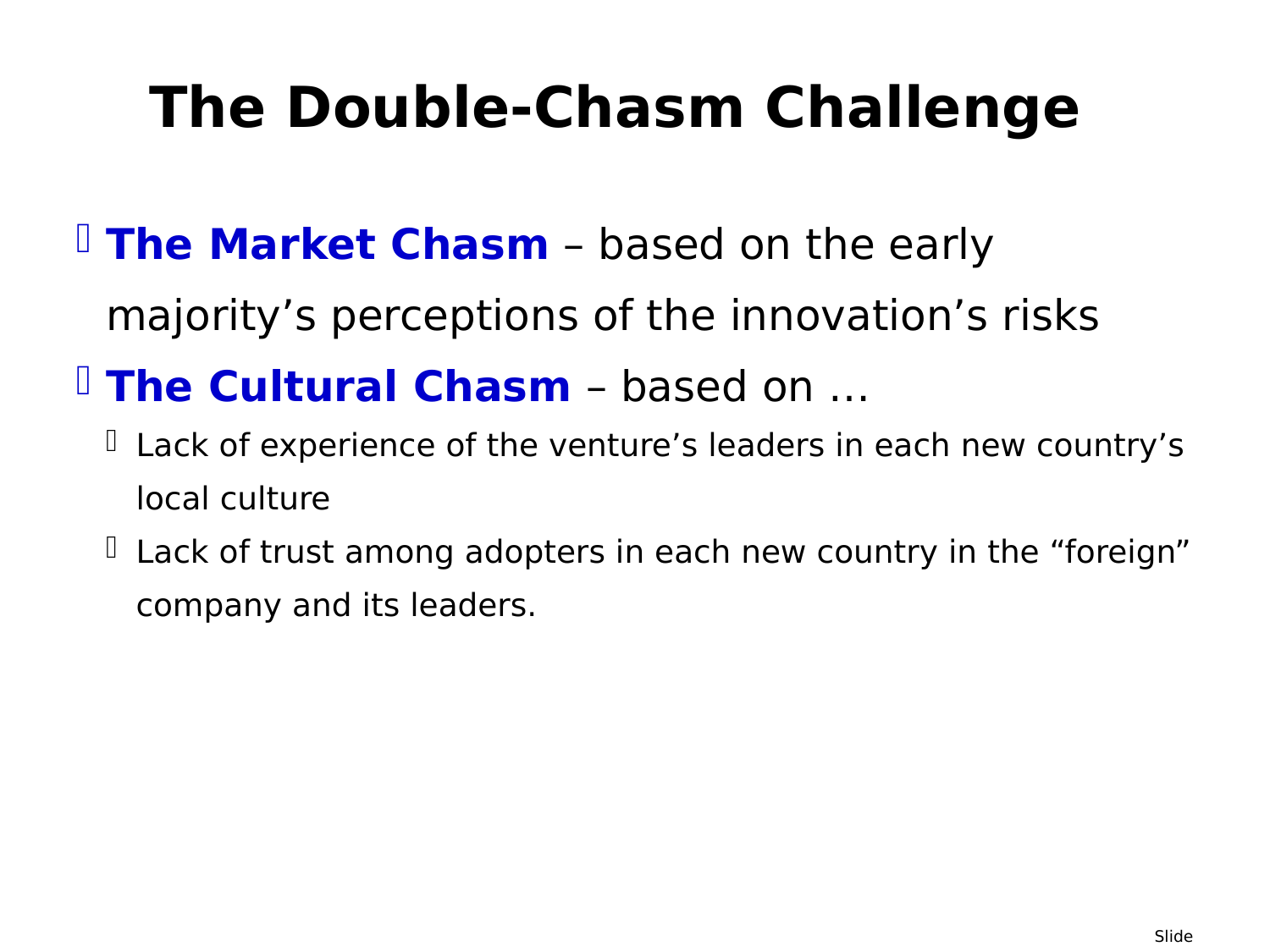

The Double-Chasm Challenge
The Market Chasm – based on the early majority’s perceptions of the innovation’s risks
The Cultural Chasm – based on …
Lack of experience of the venture’s leaders in each new country’s local culture
Lack of trust among adopters in each new country in the “foreign” company and its leaders.